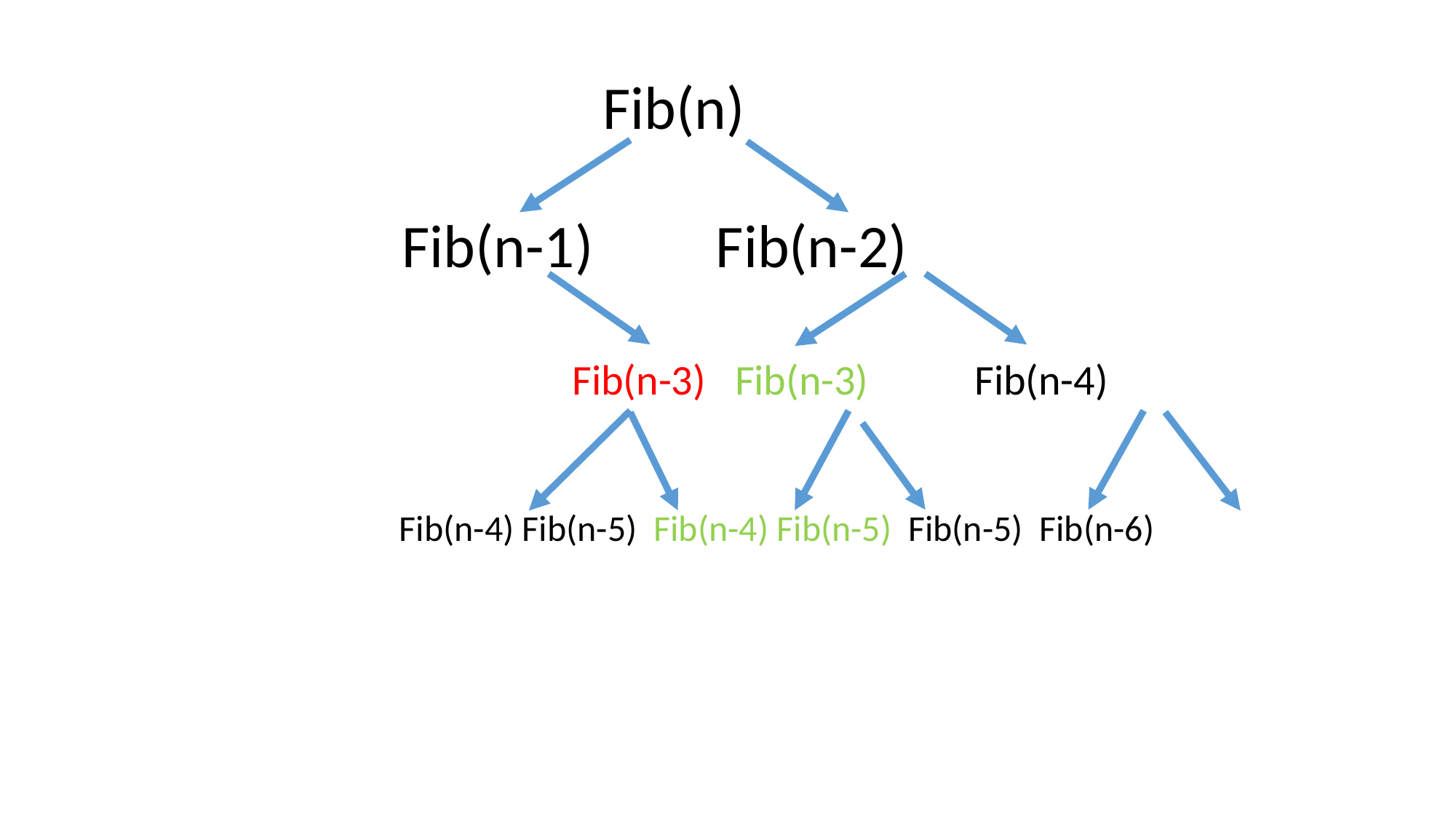

Fib(n)

		    Fib(n-1)         Fib(n-2)

	 		            Fib(n-3)   Fib(n-3)           Fib(n-4)

                                 Fib(n-4) Fib(n-5)  Fib(n-4) Fib(n-5)  Fib(n-5)  Fib(n-6)